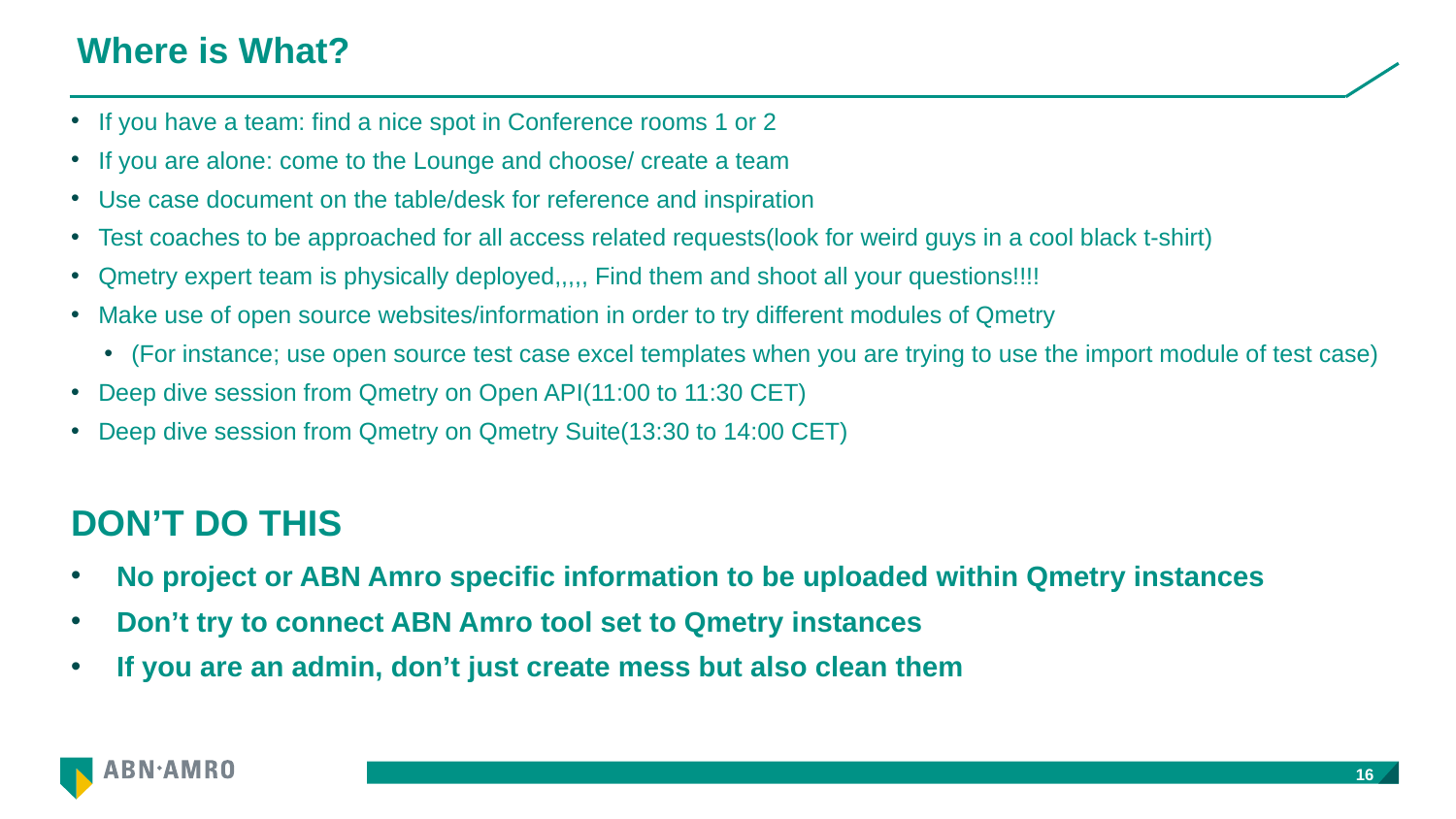

# Where is What?
If you have a team: find a nice spot in Conference rooms 1 or 2
If you are alone: come to the Lounge and choose/ create a team
Use case document on the table/desk for reference and inspiration
Test coaches to be approached for all access related requests(look for weird guys in a cool black t-shirt)
Qmetry expert team is physically deployed,,,,, Find them and shoot all your questions!!!!
Make use of open source websites/information in order to try different modules of Qmetry
(For instance; use open source test case excel templates when you are trying to use the import module of test case)
Deep dive session from Qmetry on Open API(11:00 to 11:30 CET)
Deep dive session from Qmetry on Qmetry Suite(13:30 to 14:00 CET)

DON’T DO THIS
No project or ABN Amro specific information to be uploaded within Qmetry instances
Don’t try to connect ABN Amro tool set to Qmetry instances
If you are an admin, don’t just create mess but also clean them

16